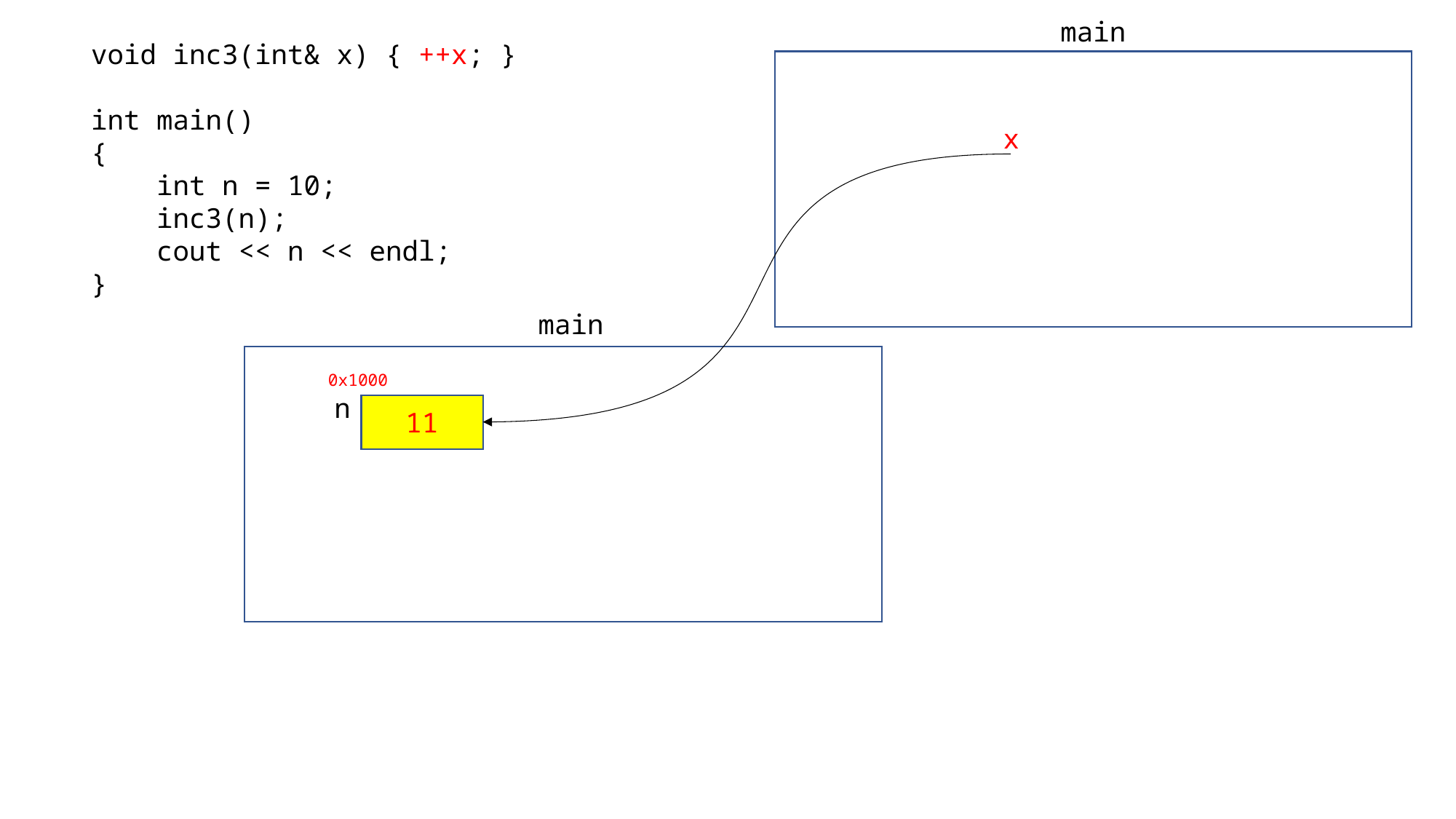

main
void inc3(int& x) { ++x; }

int main()
{
    int n = 10;
    inc3(n);
    cout << n << endl;
}

x
main

0x1000
n
11